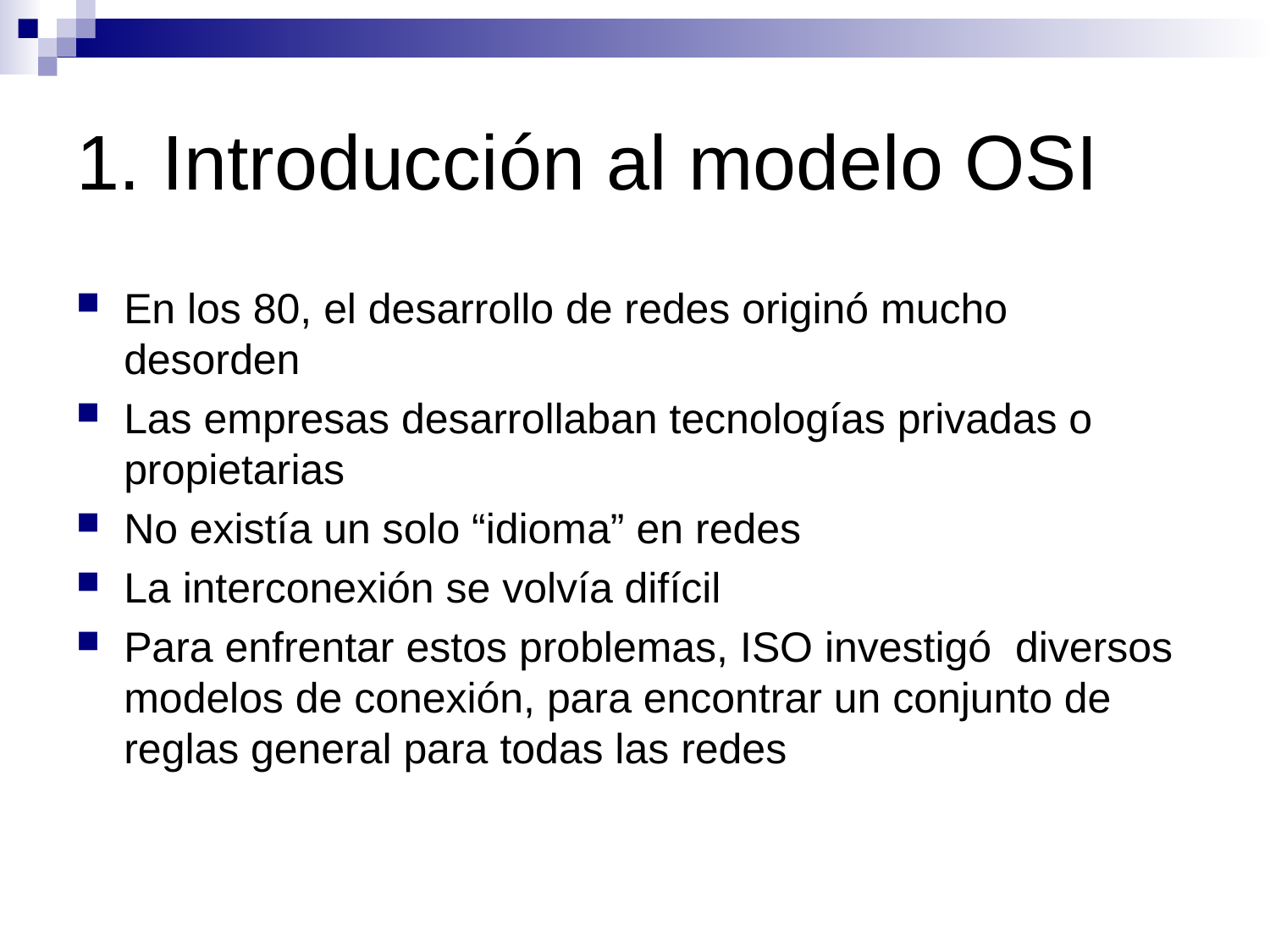

# 1. Introducción al modelo OSI
En los 80, el desarrollo de redes originó mucho desorden
Las empresas desarrollaban tecnologías privadas o propietarias
No existía un solo “idioma” en redes
La interconexión se volvía difícil
Para enfrentar estos problemas, ISO investigó  diversos modelos de conexión, para encontrar un conjunto de reglas general para todas las redes